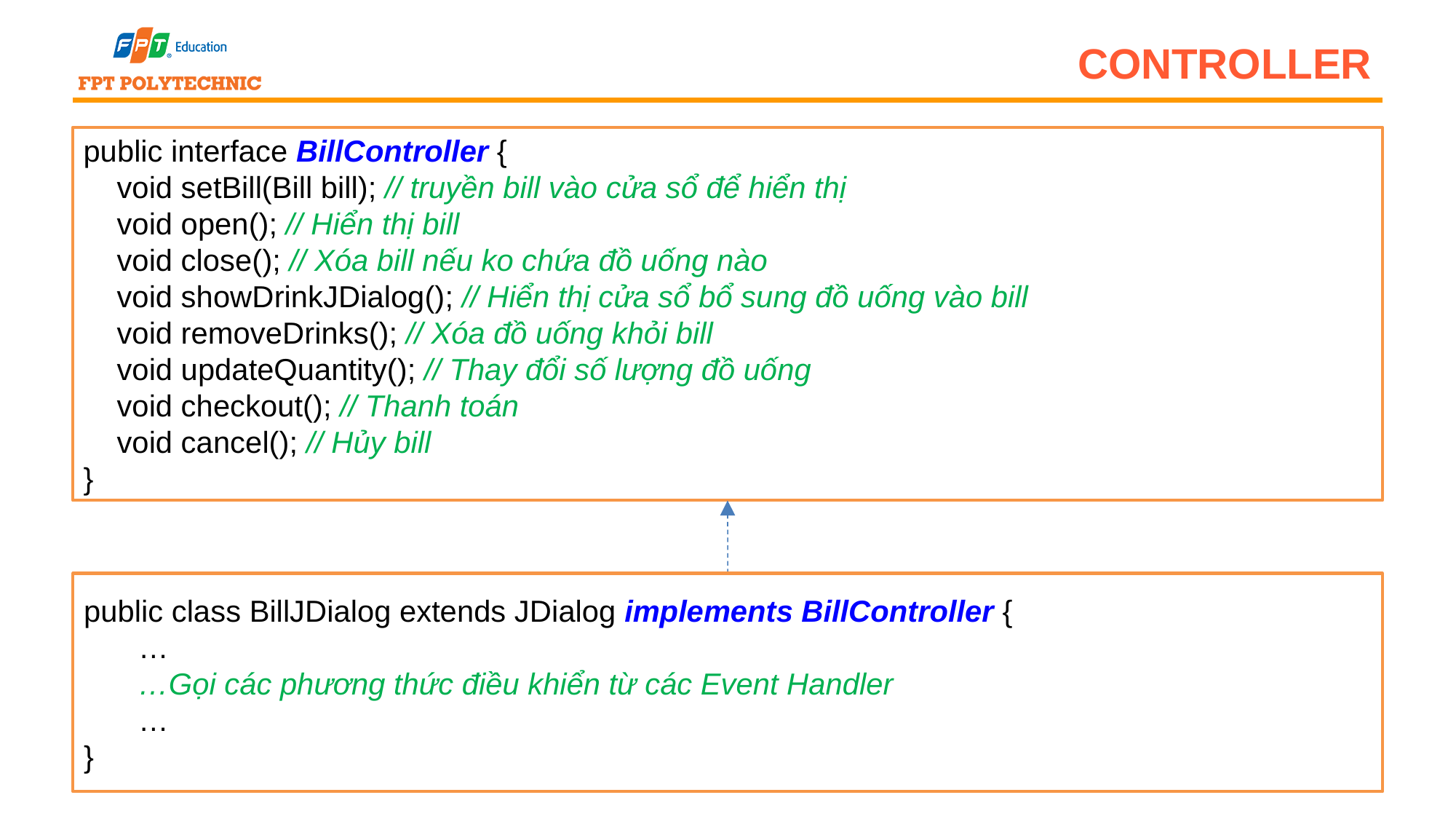

# Controller
public interface BillController {
    void setBill(Bill bill); // truyền bill vào cửa sổ để hiển thị
    void open(); // Hiển thị bill
    void close(); // Xóa bill nếu ko chứa đồ uống nào
    void showDrinkJDialog(); // Hiển thị cửa sổ bổ sung đồ uống vào bill
    void removeDrinks(); // Xóa đồ uống khỏi bill
    void updateQuantity(); // Thay đổi số lượng đồ uống
    void checkout(); // Thanh toán
    void cancel(); // Hủy bill
}
public class BillJDialog extends JDialog implements BillController {
…
…Gọi các phương thức điều khiển từ các Event Handler
…
}